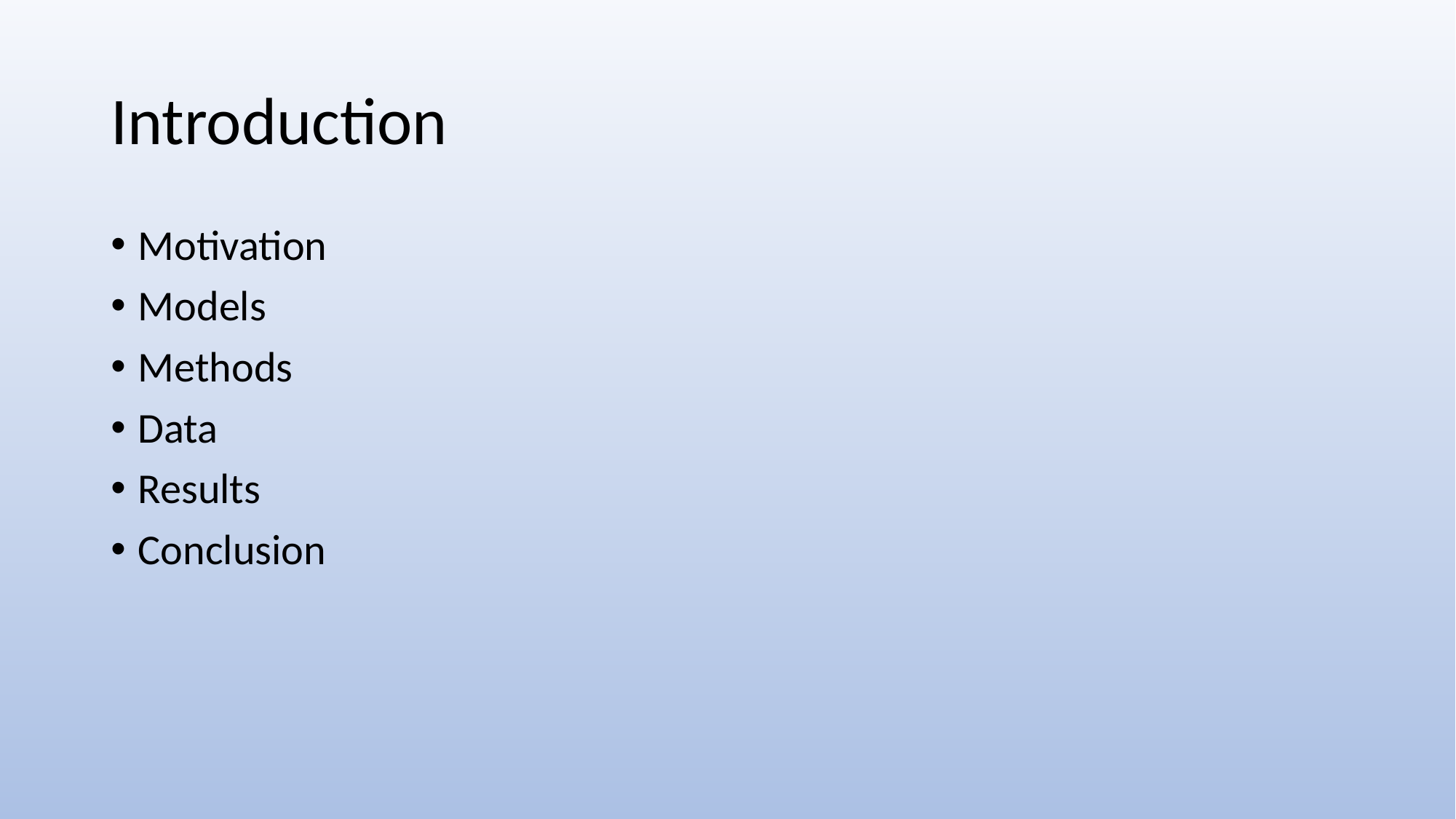

# Introduction
Motivation
Models
Methods
Data
Results
Conclusion